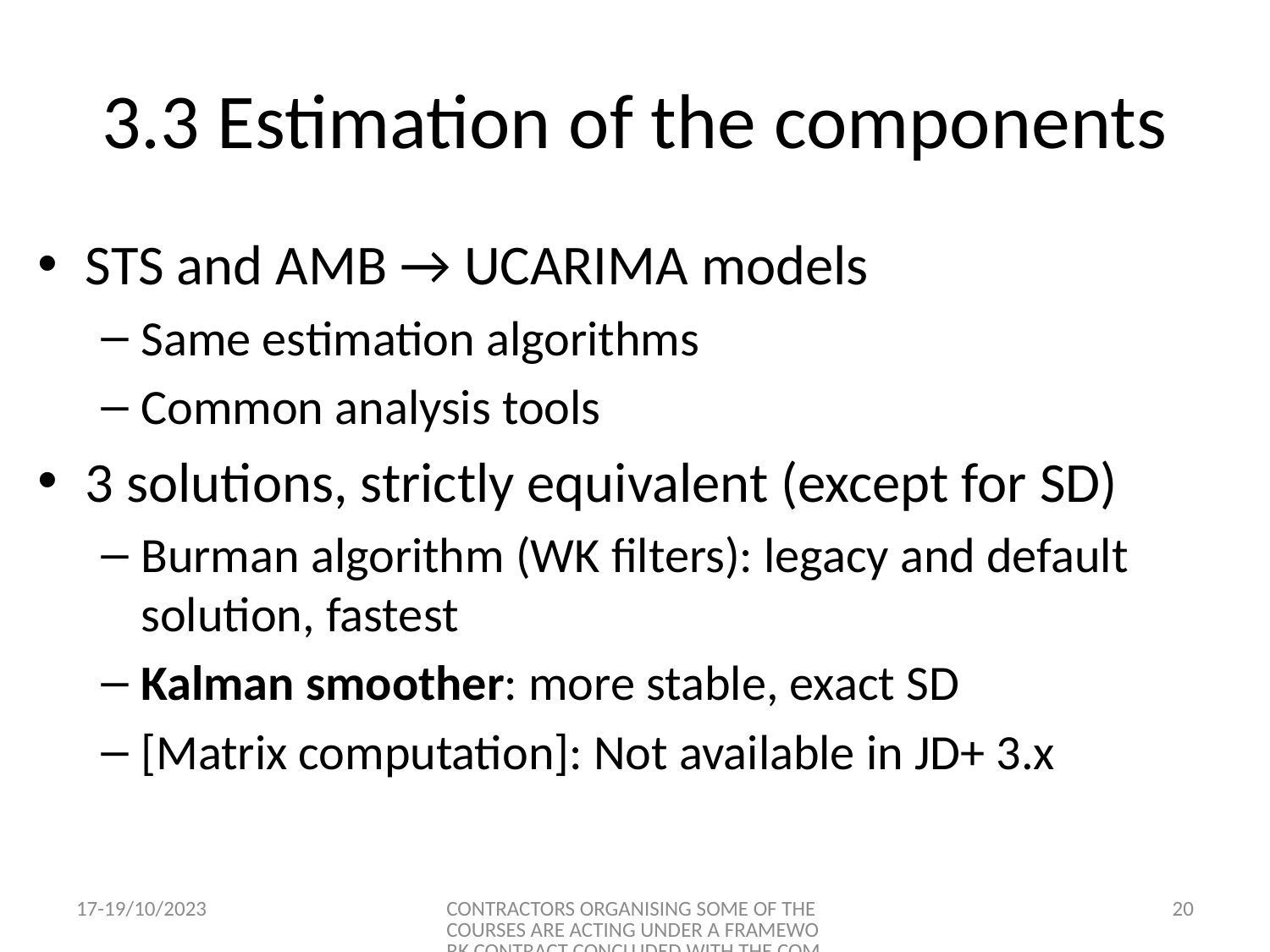

# 3.3 Estimation of the components
STS and AMB → UCARIMA models
Same estimation algorithms
Common analysis tools
3 solutions, strictly equivalent (except for SD)
Burman algorithm (WK filters): legacy and default solution, fastest
Kalman smoother: more stable, exact SD
[Matrix computation]: Not available in JD+ 3.x

17-19/10/2023
CONTRACTORS ORGANISING SOME OF THE COURSES ARE ACTING UNDER A FRAMEWORK CONTRACT CONCLUDED WITH THE COMMISSION
20